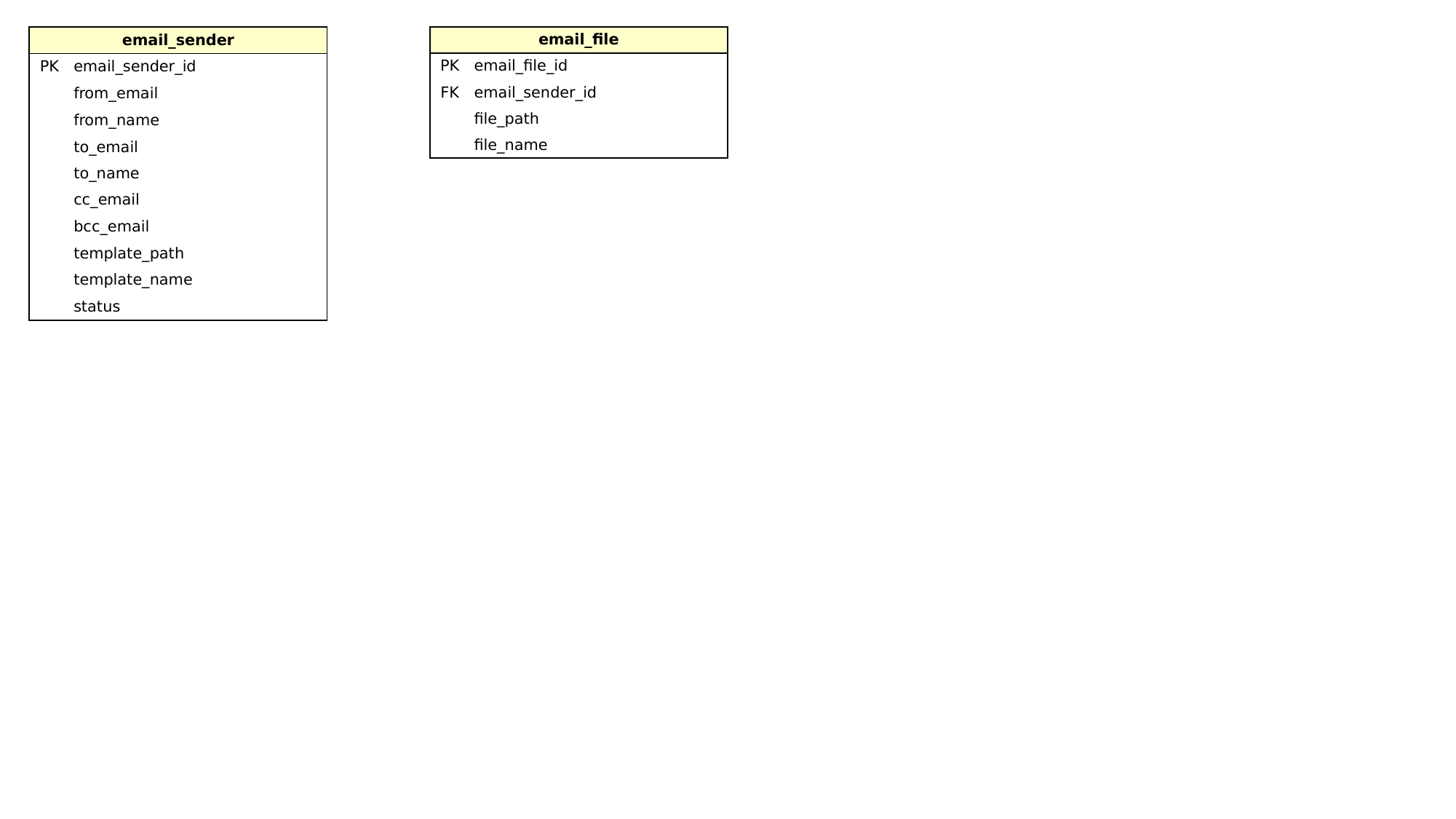

| email\_sender |  |
| --- | --- |
| PK | email\_sender\_id |
|  | from\_email |
|  | from\_name |
|  | to\_email |
|  | to\_name |
|  | cc\_email |
|  | bcc\_email |
|  | template\_path |
|  | template\_name |
|  | status |
| email\_file |  |
| --- | --- |
| PK | email\_file\_id |
| FK | email\_sender\_id |
|  | file\_path |
|  | file\_name |